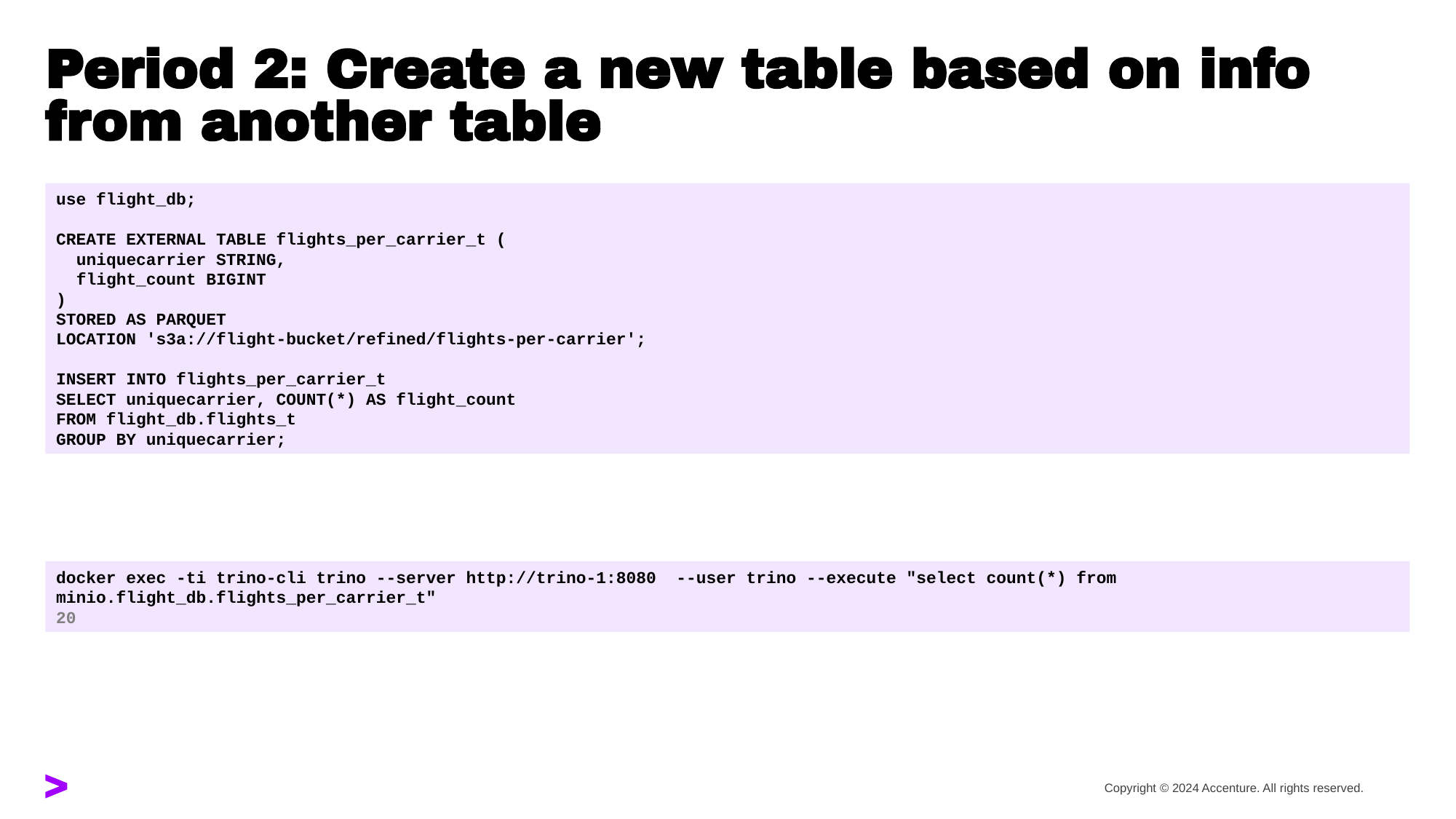

# Period 2: Create a new table based on info from another table
use flight_db;

CREATE EXTERNAL TABLE flights_per_carrier_t (
  uniquecarrier STRING,
  flight_count BIGINT
)
STORED AS PARQUET
LOCATION 's3a://flight-bucket/refined/flights-per-carrier';

INSERT INTO flights_per_carrier_t
SELECT uniquecarrier, COUNT(*) AS flight_count
FROM flight_db.flights_t
GROUP BY uniquecarrier;
docker exec -ti trino-cli trino --server http://trino-1:8080  --user trino --execute "select count(*) from minio.flight_db.flights_per_carrier_t"
20